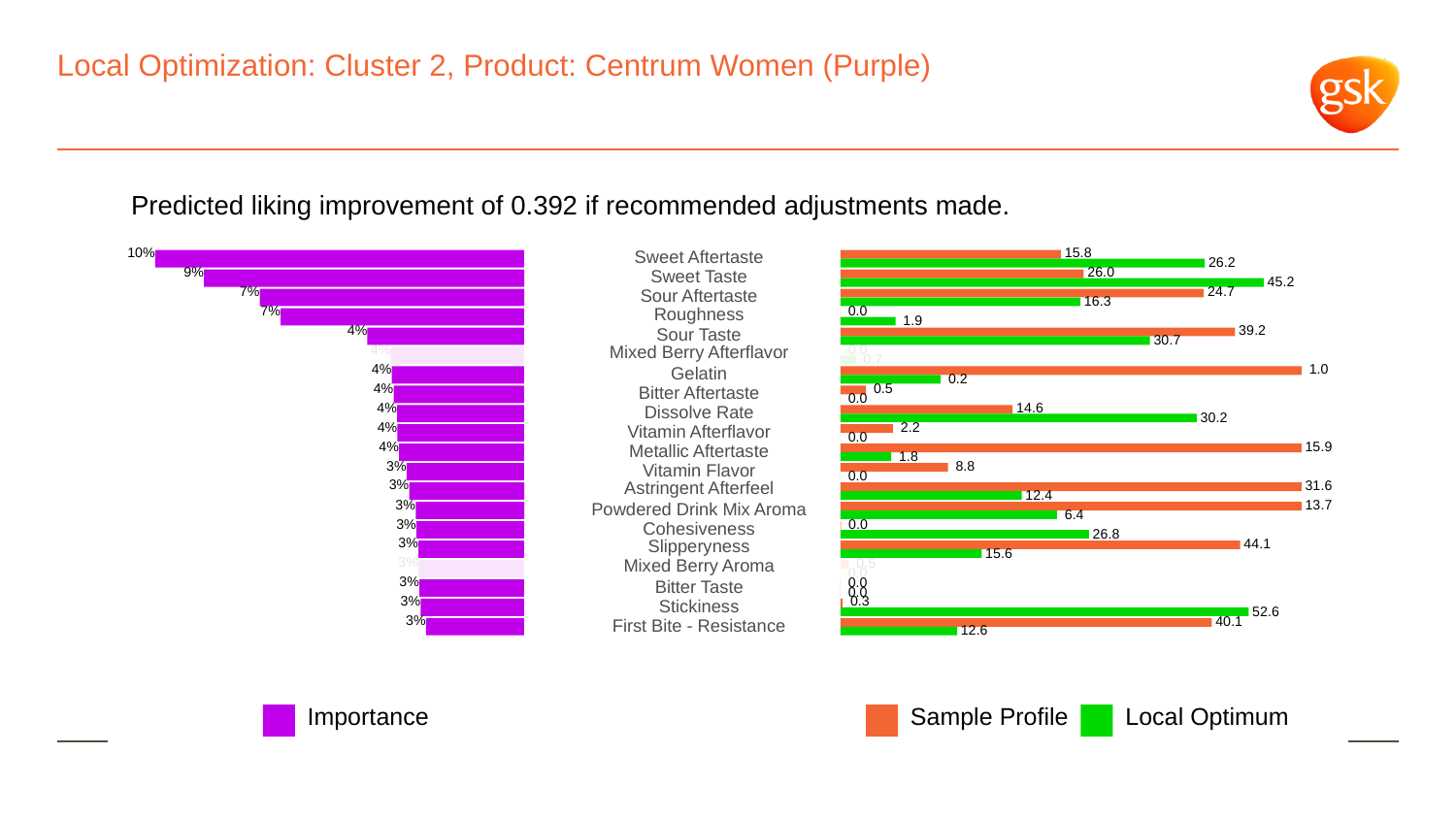

# Local Optimization: Cluster 2, Product: Centrum Women (Purple)

Predicted liking improvement of 0.392 if recommended adjustments made.

10%
 15.8

Sweet Aftertaste
 26.2

9%
 26.0

Sweet Taste
 45.2

7%
 24.7

Sour Aftertaste
 16.3

7%
Roughness
  0.0

  1.9

4%
 39.2

Sour Taste
 30.7

4%
Mixed Berry Afterflavor
  0.0

  0.7

4%
  1.0

Gelatin
  0.2

4%
  0.5

Bitter Aftertaste
  0.0

4%
 14.6

Dissolve Rate
 30.2

4%
  2.2

Vitamin Afterflavor
  0.0

4%
 15.9

Metallic Aftertaste
  1.8

3%
  8.8

Vitamin Flavor
  0.0

3%
Astringent Afterfeel
 31.6

 12.4

3%
 13.7

Powdered Drink Mix Aroma
  6.4

3%
  0.0

Cohesiveness
 26.8

3%
Slipperyness
 44.1

 15.6

3%
Mixed Berry Aroma
  0.5

  0.0

3%
  0.0

Bitter Taste
  0.0

3%
  0.3

Stickiness
 52.6

3%
 40.1

First Bite - Resistance
 12.6

Local Optimum
Sample Profile
Importance